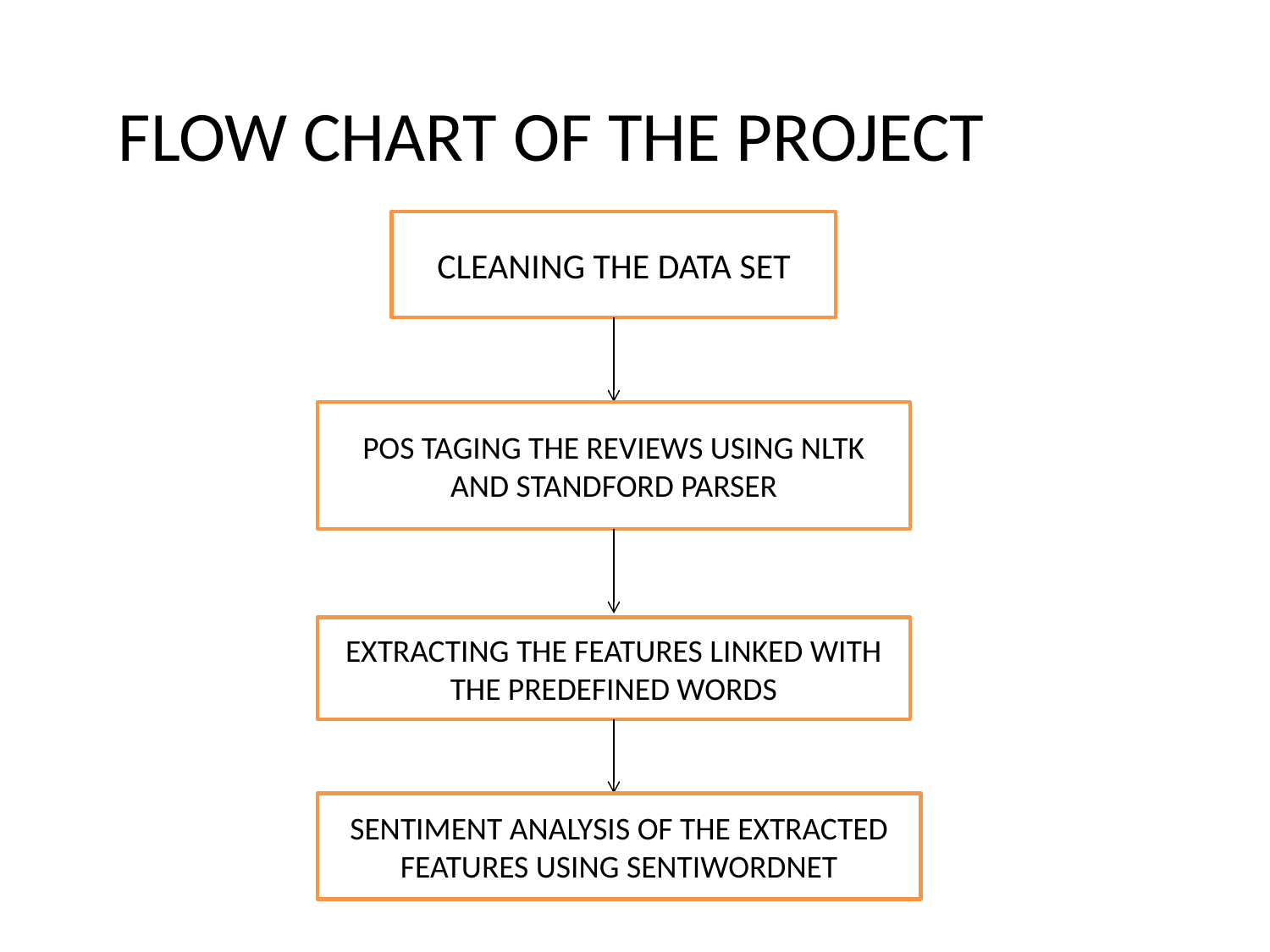

FLOW CHART OF THE PROJECT
CLEANING THE DATA SET
POS TAGING THE REVIEWS USING NLTK AND STANDFORD PARSER
EXTRACTING THE FEATURES LINKED WITH THE PREDEFINED WORDS
SENTIMENT ANALYSIS OF THE EXTRACTED FEATURES USING SENTIWORDNET